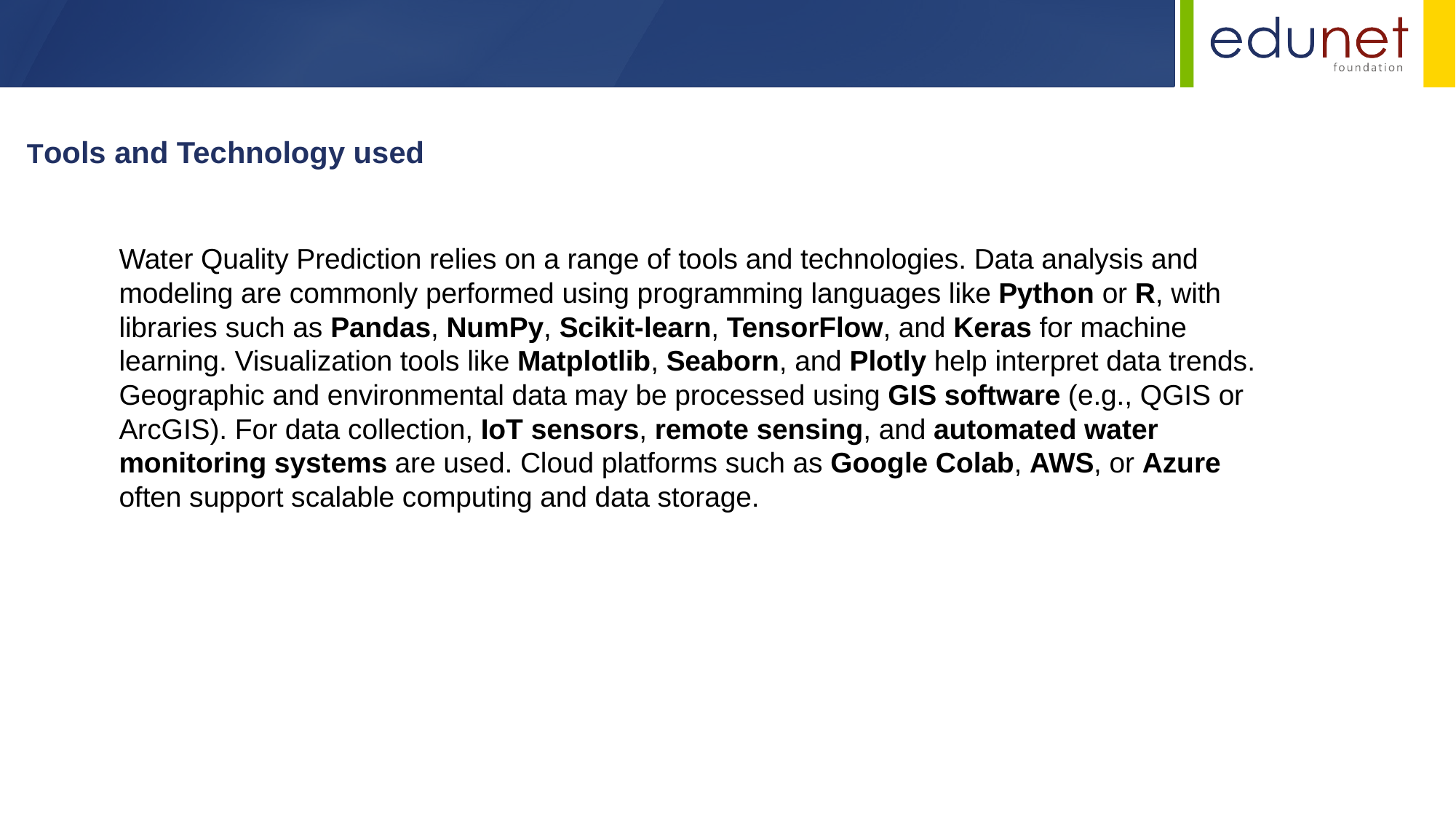

Tools and Technology used
Water Quality Prediction relies on a range of tools and technologies. Data analysis and modeling are commonly performed using programming languages like Python or R, with libraries such as Pandas, NumPy, Scikit-learn, TensorFlow, and Keras for machine learning. Visualization tools like Matplotlib, Seaborn, and Plotly help interpret data trends. Geographic and environmental data may be processed using GIS software (e.g., QGIS or ArcGIS). For data collection, IoT sensors, remote sensing, and automated water monitoring systems are used. Cloud platforms such as Google Colab, AWS, or Azure often support scalable computing and data storage.